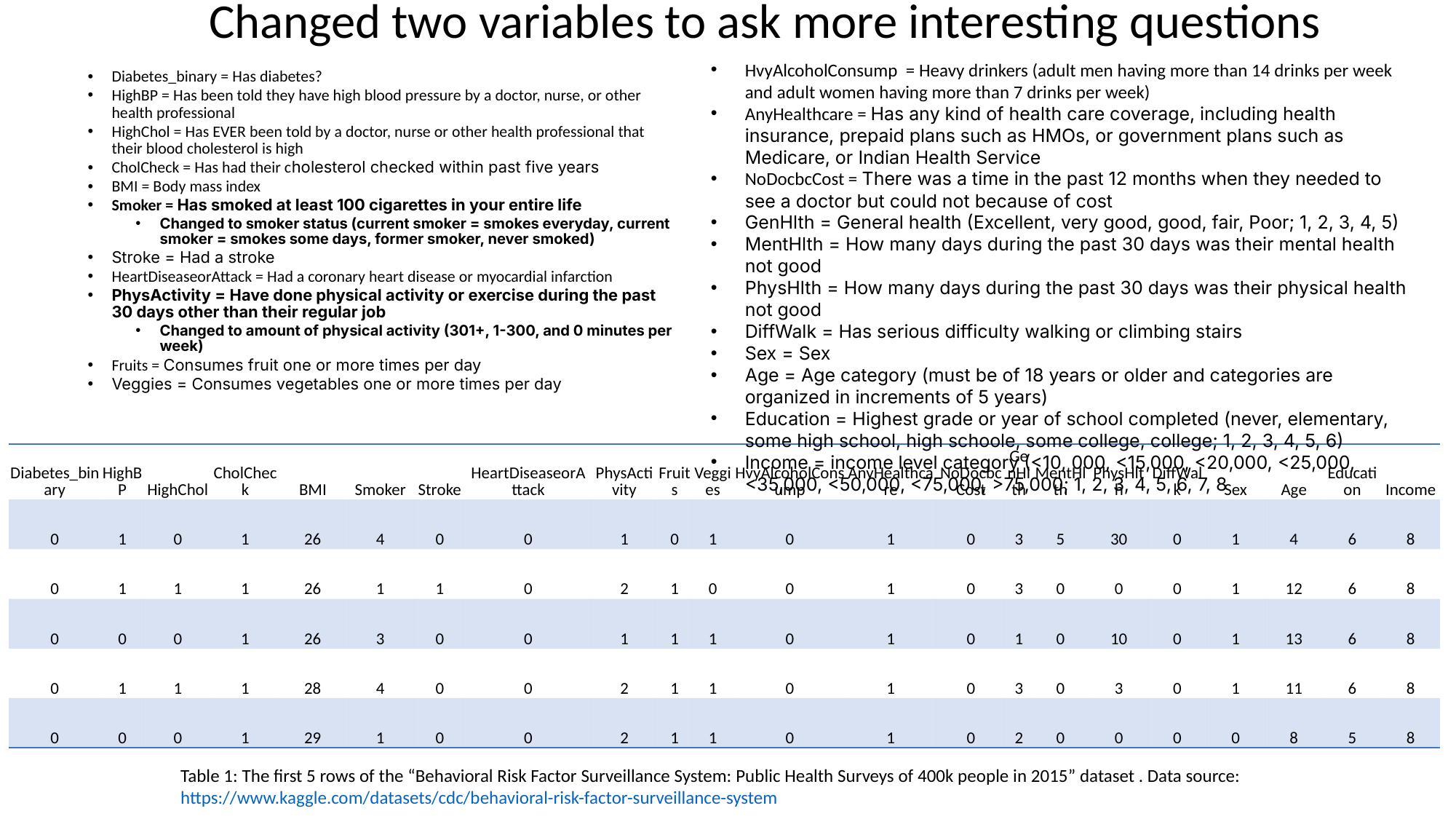

# Changed two variables to ask more interesting questions
HvyAlcoholConsump  = Heavy drinkers (adult men having more than 14 drinks per week and adult women having more than 7 drinks per week)
AnyHealthcare = Has any kind of health care coverage, including health insurance, prepaid plans such as HMOs, or government plans such as Medicare, or Indian Health Service
NoDocbcCost = There was a time in the past 12 months when they needed to see a doctor but could not because of cost
GenHlth = General health (Excellent, very good, good, fair, Poor; 1, 2, 3, 4, 5)
MentHlth = How many days during the past 30 days was their mental health not good
PhysHlth = How many days during the past 30 days was their physical health not good
DiffWalk = Has serious difficulty walking or climbing stairs
Sex = Sex
Age = Age category (must be of 18 years or older and categories are organized in increments of 5 years)
Education = Highest grade or year of school completed (never, elementary, some high school, high schoole, some college, college; 1, 2, 3, 4, 5, 6)
Income = income level category (<10, 000, <15,000, <20,000, <25,000, <35,000, <50,000, <75,000, >75,000; 1, 2, 3, 4, 5, 6, 7, 8

Diabetes_binary = Has diabetes?
HighBP = Has been told they have high blood pressure by a doctor, nurse, or other health professional
HighChol = Has EVER been told by a doctor, nurse or other health professional that their blood cholesterol is high
CholCheck = Has had their cholesterol checked within past five years
BMI = Body mass index
Smoker = Has smoked at least 100 cigarettes in your entire life
Changed to smoker status (current smoker = smokes everyday, current smoker = smokes some days, former smoker, never smoked)
Stroke = Had a stroke
HeartDiseaseorAttack = Had a coronary heart disease or myocardial infarction
PhysActivity = Have done physical activity or exercise during the past 30 days other than their regular job
Changed to amount of physical activity (301+, 1-300, and 0 minutes per week)
Fruits = Consumes fruit one or more times per day
Veggies = Consumes vegetables one or more times per day

| Diabetes\_binary | HighBP | HighChol | CholCheck | BMI | Smoker | Stroke | HeartDiseaseorAttack | PhysActivity | Fruits | Veggies | HvyAlcoholConsump | AnyHealthcare | NoDocbcCost | GenHlth | MentHlth | PhysHlth | DiffWalk | Sex | Age | Education | Income |
| --- | --- | --- | --- | --- | --- | --- | --- | --- | --- | --- | --- | --- | --- | --- | --- | --- | --- | --- | --- | --- | --- |
| 0 | 1 | 0 | 1 | 26 | 4 | 0 | 0 | 1 | 0 | 1 | 0 | 1 | 0 | 3 | 5 | 30 | 0 | 1 | 4 | 6 | 8 |
| 0 | 1 | 1 | 1 | 26 | 1 | 1 | 0 | 2 | 1 | 0 | 0 | 1 | 0 | 3 | 0 | 0 | 0 | 1 | 12 | 6 | 8 |
| 0 | 0 | 0 | 1 | 26 | 3 | 0 | 0 | 1 | 1 | 1 | 0 | 1 | 0 | 1 | 0 | 10 | 0 | 1 | 13 | 6 | 8 |
| 0 | 1 | 1 | 1 | 28 | 4 | 0 | 0 | 2 | 1 | 1 | 0 | 1 | 0 | 3 | 0 | 3 | 0 | 1 | 11 | 6 | 8 |
| 0 | 0 | 0 | 1 | 29 | 1 | 0 | 0 | 2 | 1 | 1 | 0 | 1 | 0 | 2 | 0 | 0 | 0 | 0 | 8 | 5 | 8 |
Table 1: The first 5 rows of the “Behavioral Risk Factor Surveillance System: Public Health Surveys of 400k people in 2015” dataset . Data source: https://www.kaggle.com/datasets/cdc/behavioral-risk-factor-surveillance-system